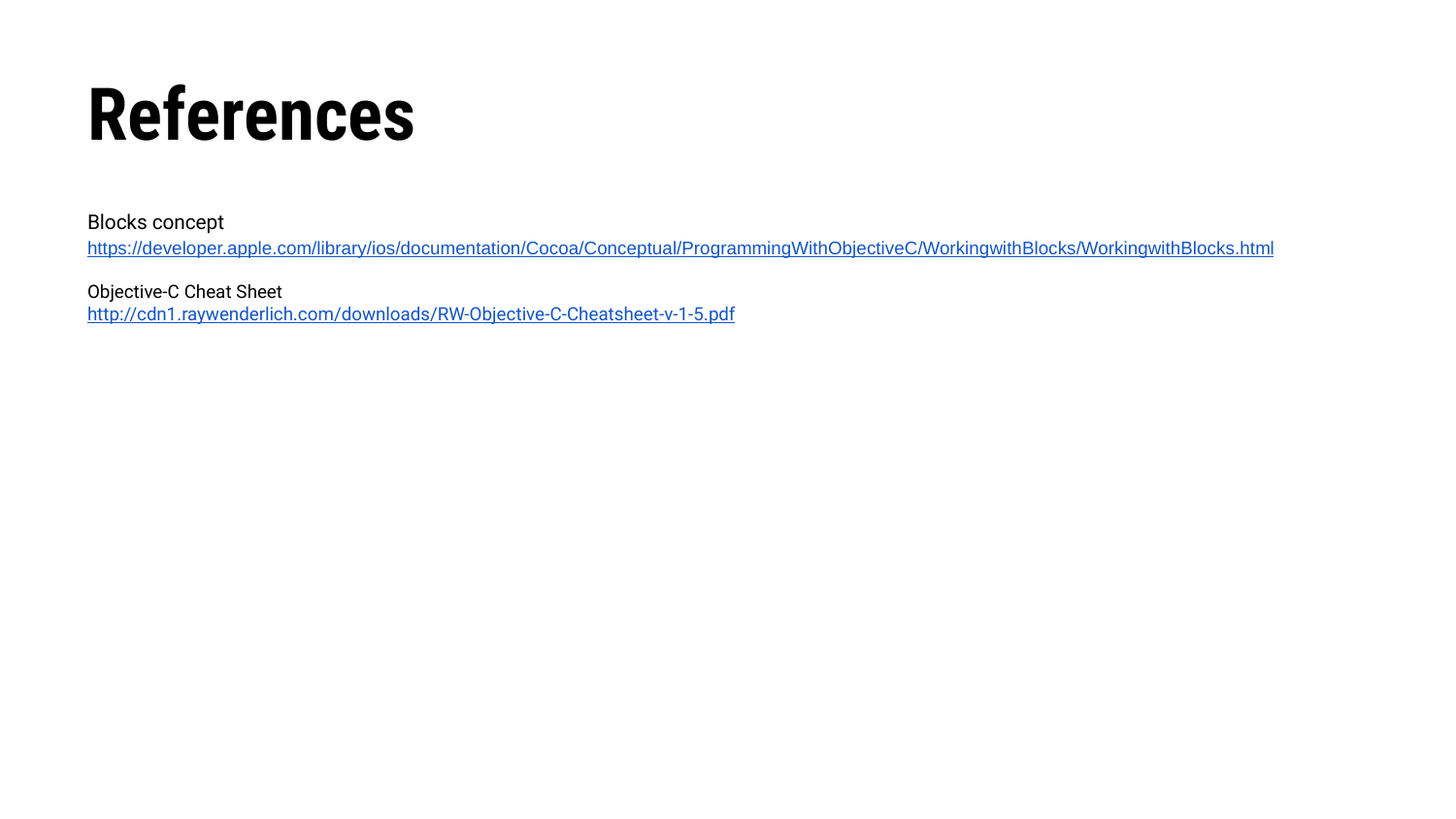

# References
Blocks concept
https://developer.apple.com/library/ios/documentation/Cocoa/Conceptual/ProgrammingWithObjectiveC/WorkingwithBlocks/WorkingwithBlocks.html

Objective-C Cheat Sheet
http://cdn1.raywenderlich.com/downloads/RW-Objective-C-Cheatsheet-v-1-5.pdf